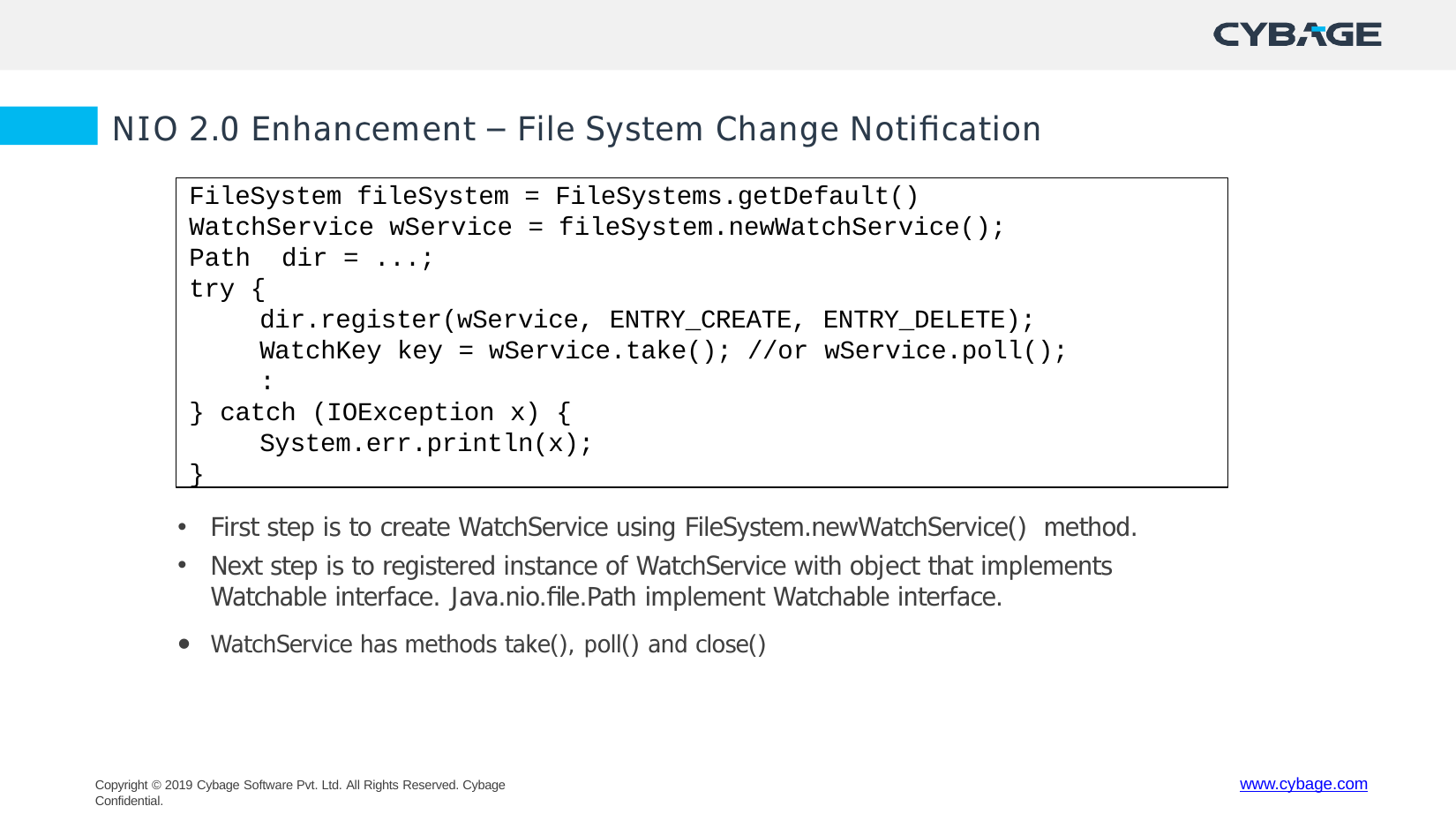

# NIO 2.0 Enhancement – File System Change Notification
FileSystem fileSystem = FileSystems.getDefault()  WatchService wService = fileSystem.newWatchService();	Path  dir = ...;
try {
dir.register(wService, ENTRY_CREATE, ENTRY_DELETE);  WatchKey key = wService.take(); //or wService.poll();
:
} catch (IOException x) {
System.err.println(x);
}
First step is to create WatchService using FileSystem.newWatchService() method.
Next step is to registered instance of WatchService with object that implements  Watchable interface. Java.nio.file.Path implement Watchable interface.
WatchService has methods take(), poll() and close()
www.cybage.com
Copyright © 2019 Cybage Software Pvt. Ltd. All Rights Reserved. Cybage Confidential.